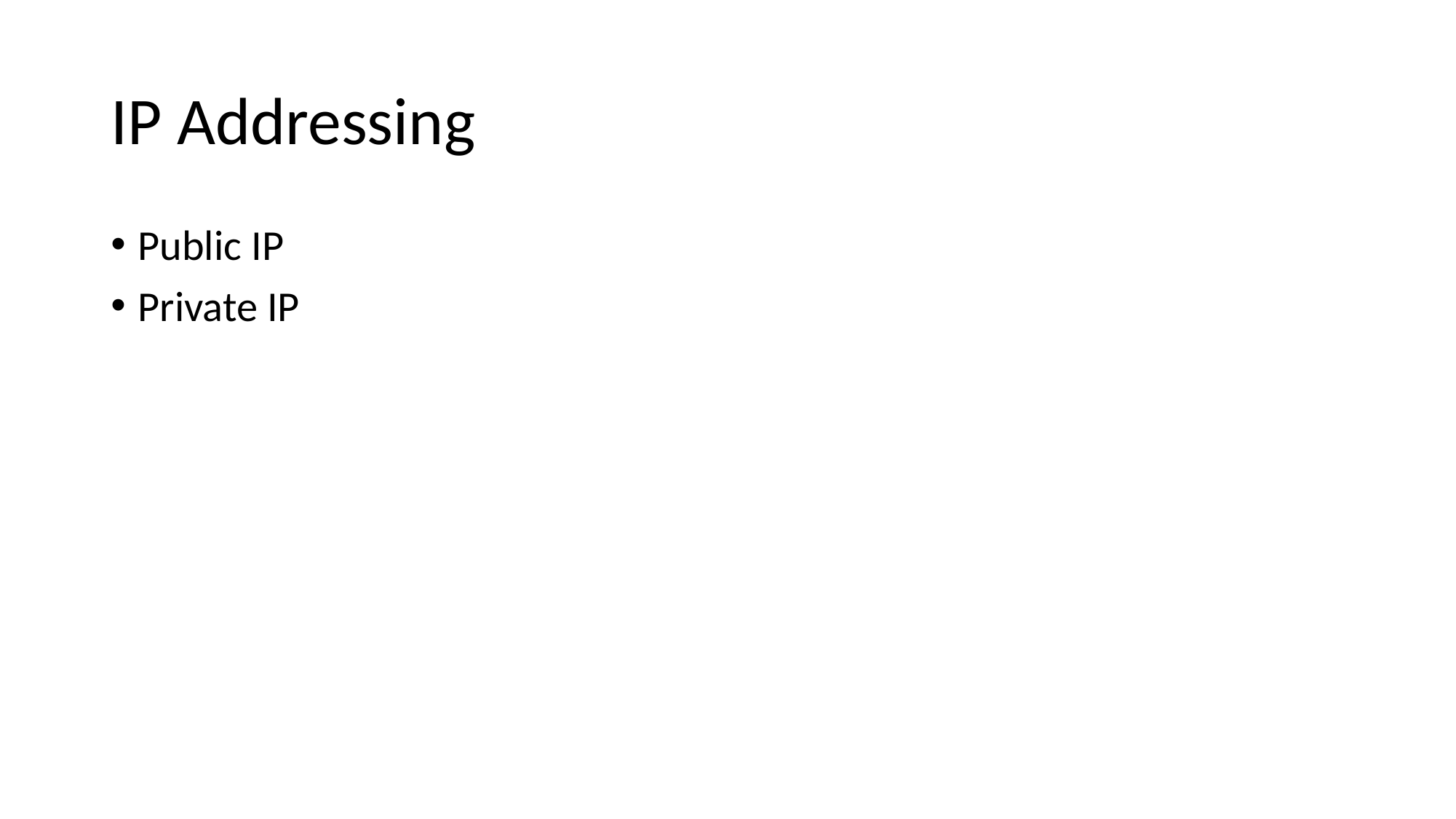

# IP Addressing
Public IP
Private IP